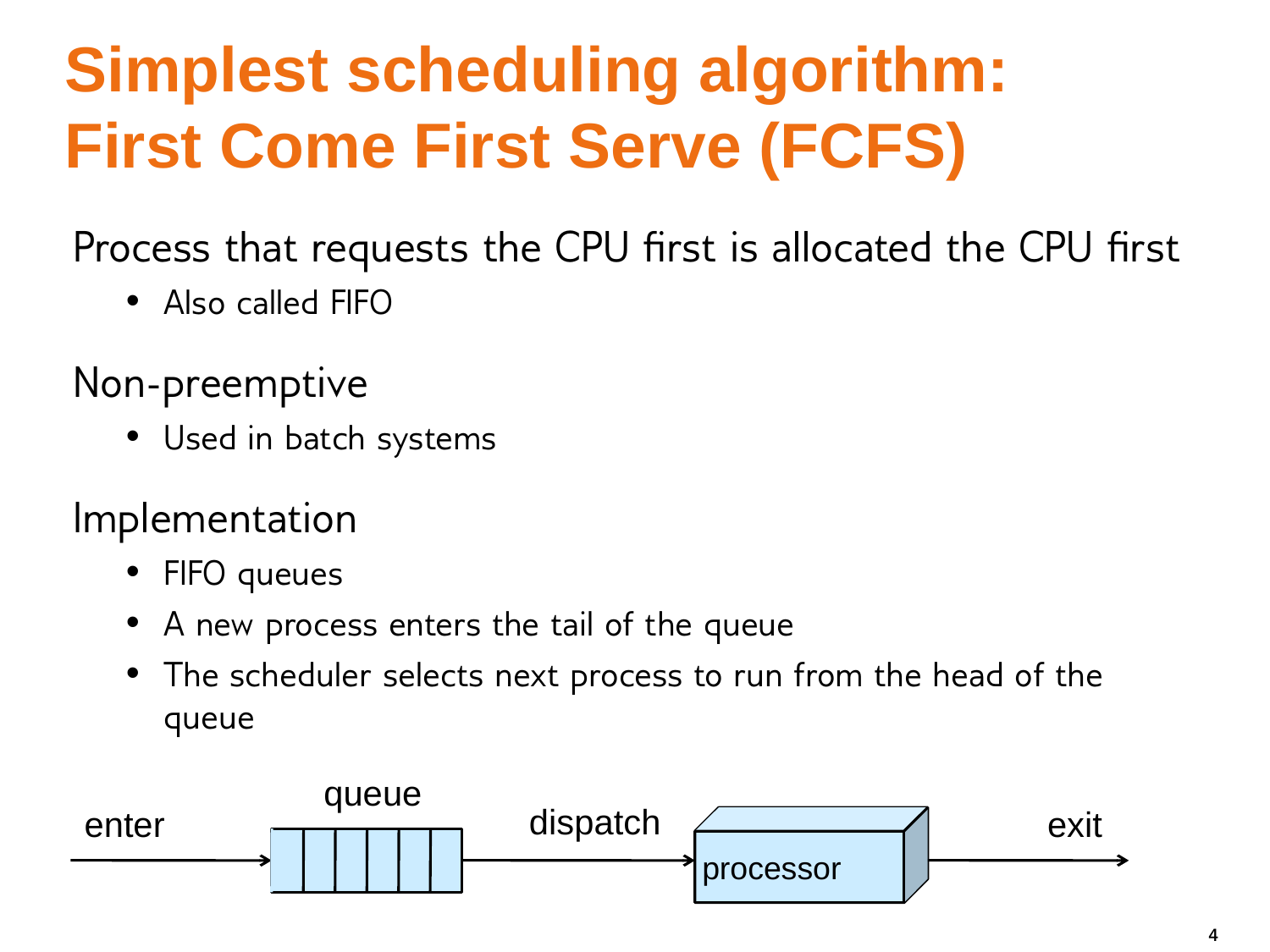

# Simplest scheduling algorithm: First Come First Serve (FCFS)
Process that requests the CPU first is allocated the CPU first
Also called FIFO
Non-preemptive
Used in batch systems
Implementation
FIFO queues
A new process enters the tail of the queue
The scheduler selects next process to run from the head of the queue
queue
dispatch
enter
exit

processor